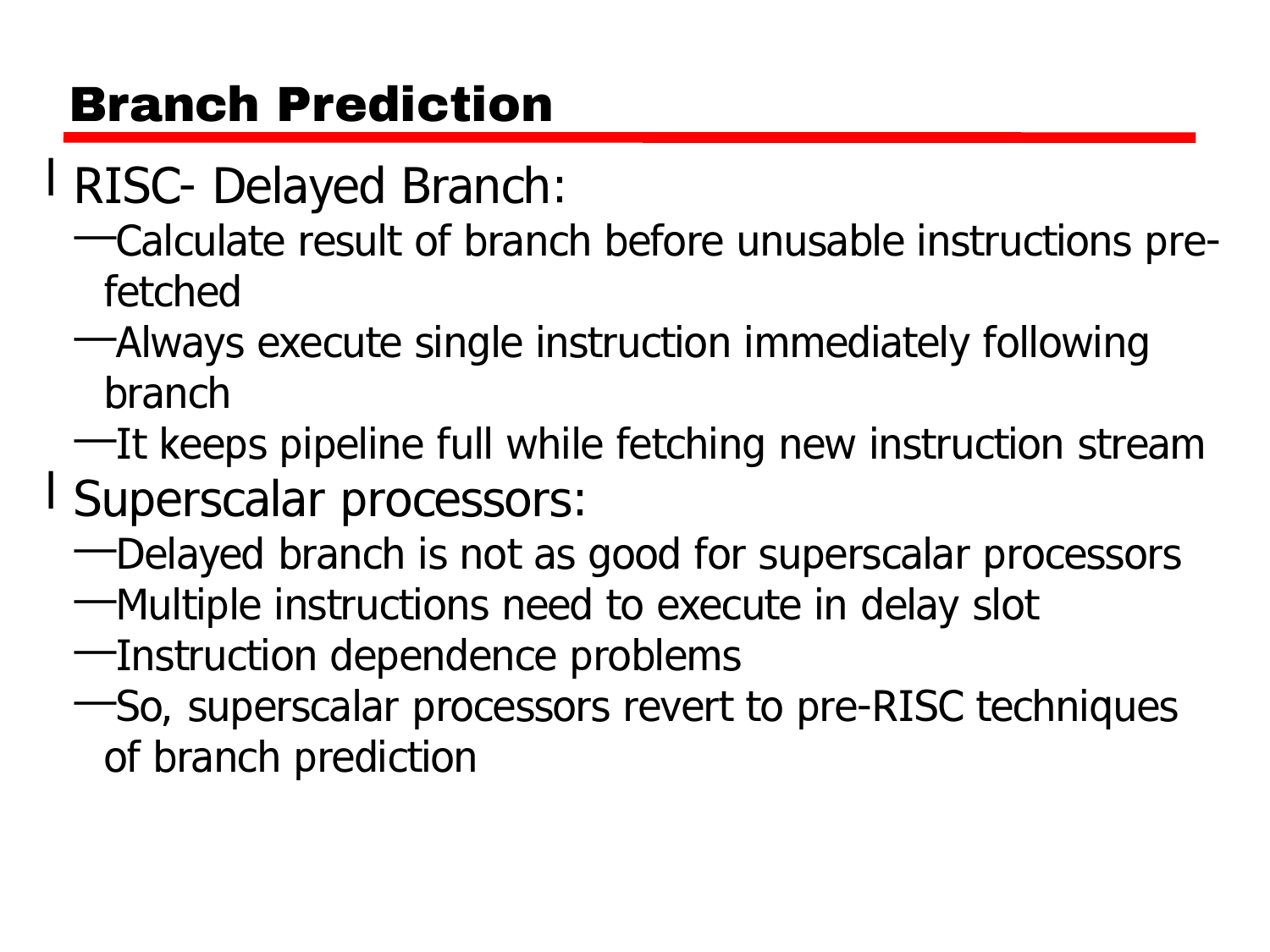

Branch Prediction
RISC- Delayed Branch:
Calculate result of branch before unusable instructions pre-fetched
Always execute single instruction immediately following branch
It keeps pipeline full while fetching new instruction stream
Superscalar processors:
Delayed branch is not as good for superscalar processors
Multiple instructions need to execute in delay slot
Instruction dependence problems
So, superscalar processors revert to pre-RISC techniques of branch prediction